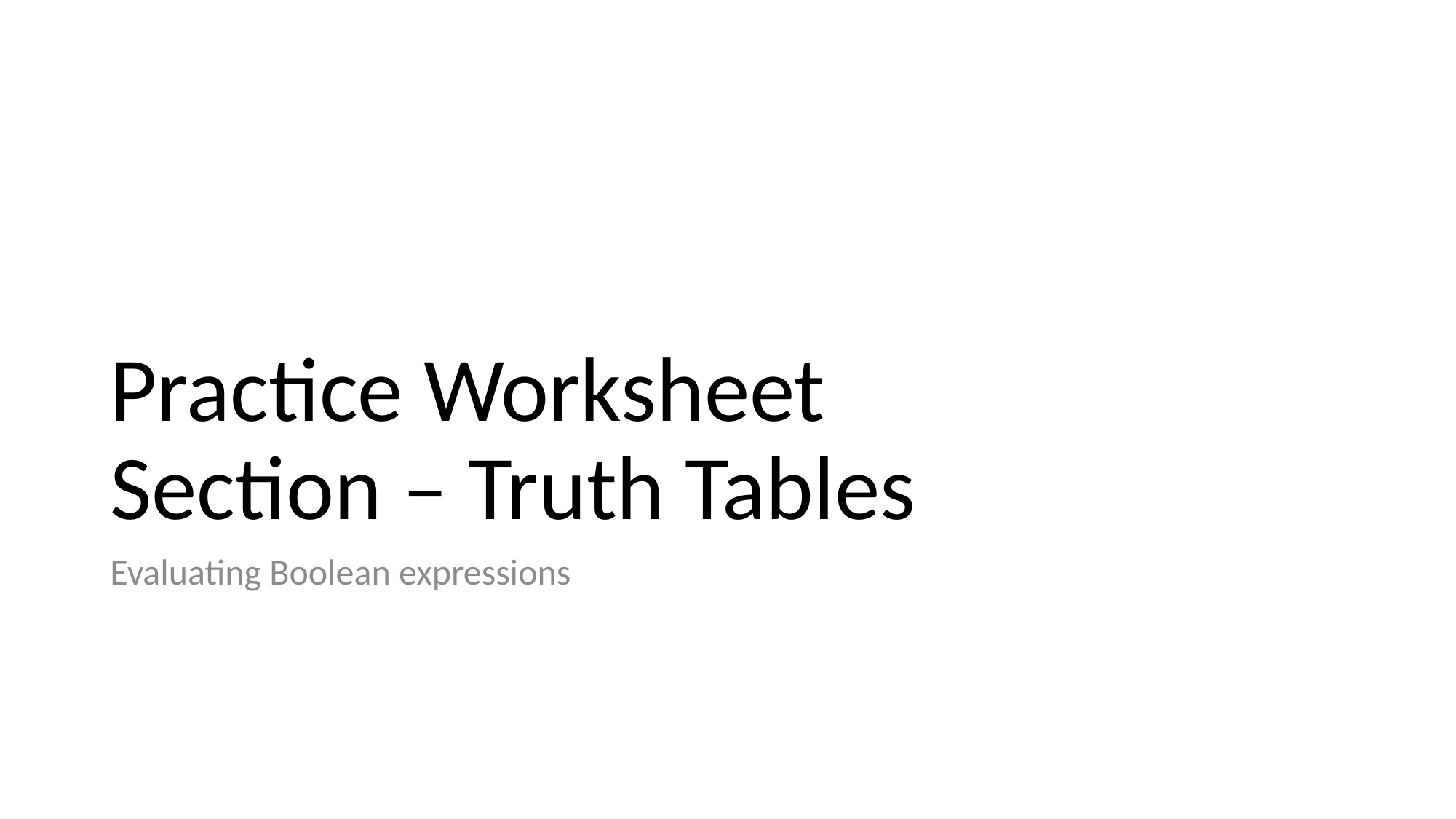

# Practice Worksheet Section – Truth Tables
Evaluating Boolean expressions